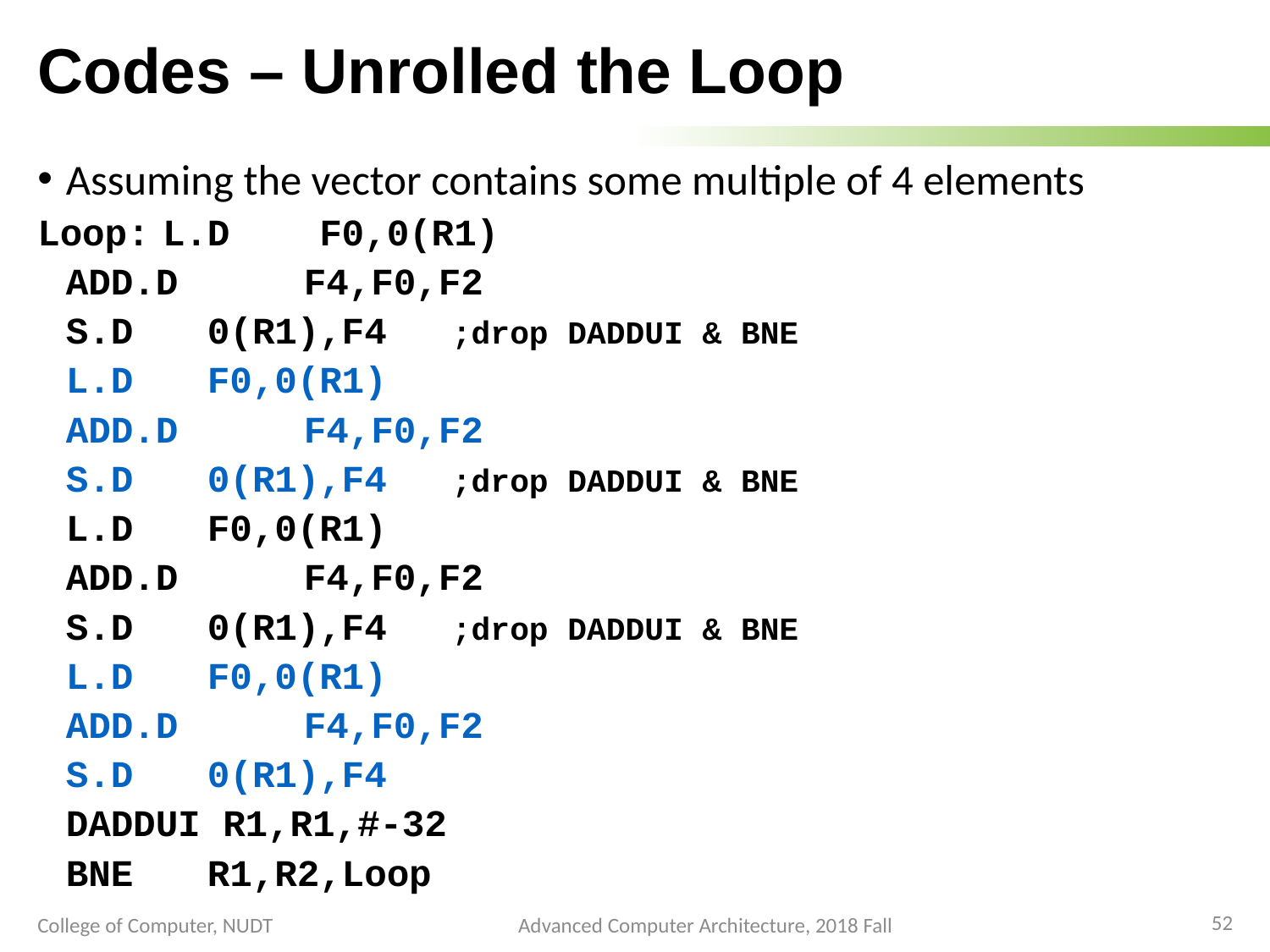

# Codes – Unrolled the Loop
Assuming the vector contains some multiple of 4 elements
Loop:	L.D    F0,0(R1)
		ADD.D	  F4,F0,F2
		S.D	  0(R1),F4		;drop DADDUI & BNE
		L.D	  F0,0(R1)
		ADD.D	  F4,F0,F2
		S.D	  0(R1),F4 	;drop DADDUI & BNE
		L.D	  F0,0(R1)
		ADD.D	  F4,F0,F2
		S.D	  0(R1),F4		;drop DADDUI & BNE
		L.D	  F0,0(R1)
		ADD.D	  F4,F0,F2
		S.D	  0(R1),F4
		DADDUI R1,R1,#-32
		BNE	  R1,R2,Loop
52
College of Computer, NUDT
Advanced Computer Architecture, 2018 Fall